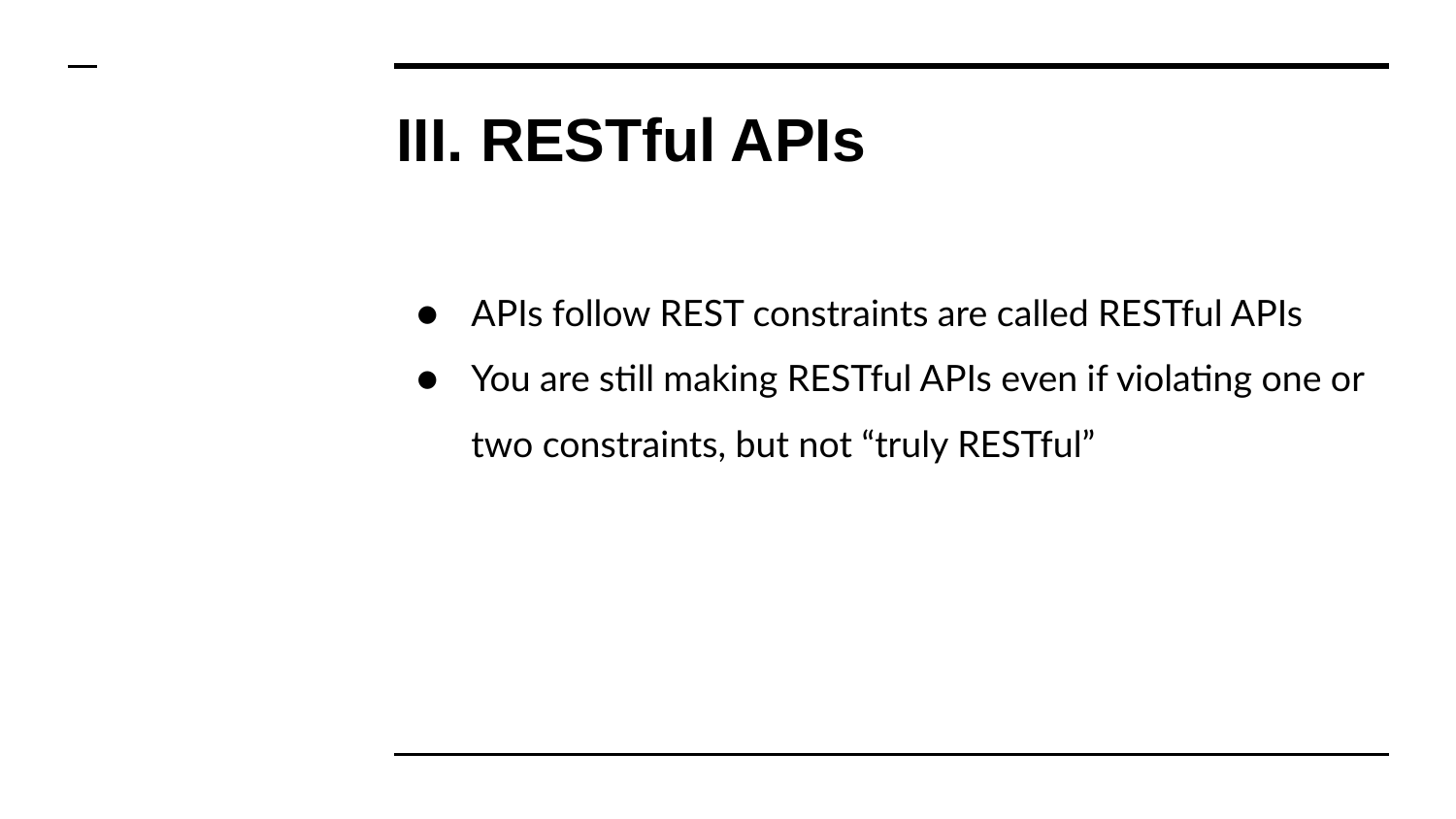

# III. RESTful APIs
APIs follow REST constraints are called RESTful APIs
You are still making RESTful APIs even if violating one or two constraints, but not “truly RESTful”